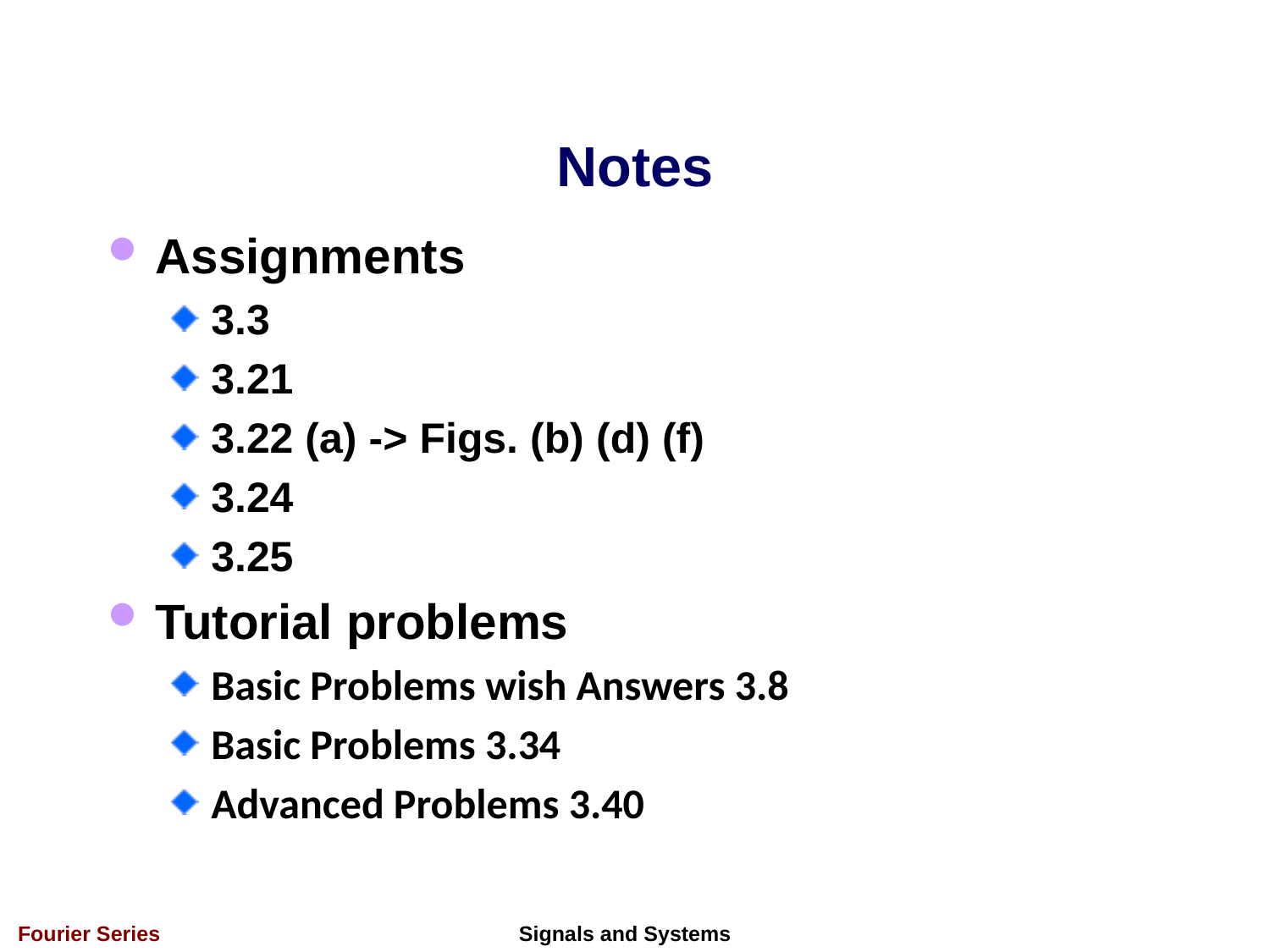

# Notes
Assignments
3.3
3.21
3.22 (a) -> Figs. (b) (d) (f)
3.24
3.25
Tutorial problems
Basic Problems wish Answers 3.8
Basic Problems 3.34
Advanced Problems 3.40